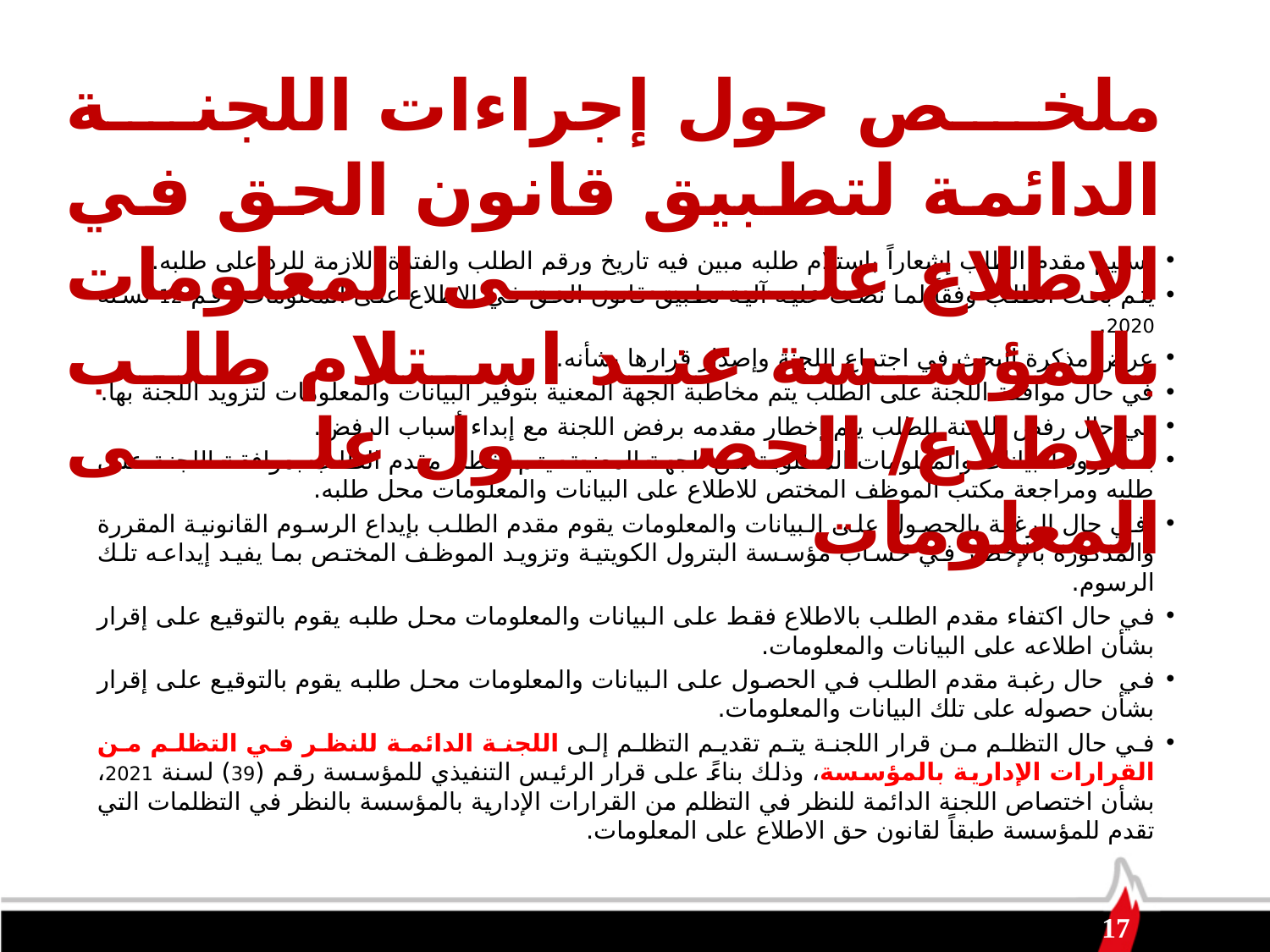

ملخص حول إجراءات اللجنة الدائمة لتطبيق قانون الحق في الاطلاع على المعلومات بالمؤسسة عند استلام طلب للاطلاع/ الحصول على المعلومات
تسليم مقدم الطلب إشعاراً باستلام طلبه مبين فيه تاريخ ورقم الطلب والفترة اللازمة للرد على طلبه.
يتم بحث الطلب وفقاً لما نصت عليه آلية تطبيق قانون الحق في الاطلاع على المعلومات رقم 12 لسنة 2020.
عرض مذكرة البحث في اجتماع اللجنة وإصدار قرارها بشأنه.
في حال موافقة اللجنة على الطلب يتم مخاطبة الجهة المعنية بتوفير البيانات والمعلومات لتزويد اللجنة بها.
في حال رفض اللجنة للطلب يتم إخطار مقدمه برفض اللجنة مع إبداء أسباب الرفض.
بعد ورود البيانات والمعلومات المطلوبة من الجهة المعنية، يتم إخطار مقدم الطلب بموافقة اللجنة على طلبه ومراجعة مكتب الموظف المختص للاطلاع على البيانات والمعلومات محل طلبه.
 في حال الرغبة بالحصول على البيانات والمعلومات يقوم مقدم الطلب بإيداع الرسوم القانونية المقررة والمذكورة بالإخطار في حساب مؤسسة البترول الكويتية وتزويد الموظف المختص بما يفيد إيداعه تلك الرسوم.
في حال اكتفاء مقدم الطلب بالاطلاع فقط على البيانات والمعلومات محل طلبه يقوم بالتوقيع على إقرار بشأن اطلاعه على البيانات والمعلومات.
في  حال رغبة مقدم الطلب في الحصول على البيانات والمعلومات محل طلبه يقوم بالتوقيع على إقرار بشأن حصوله على تلك البيانات والمعلومات.
في حال التظلم من قرار اللجنة يتم تقديم التظلم إلى اللجنة الدائمة للنظر في التظلم من القرارات الإدارية بالمؤسسة، وذلك بناءً على قرار الرئيس التنفيذي للمؤسسة رقم (39) لسنة 2021، بشأن اختصاص اللجنة الدائمة للنظر في التظلم من القرارات الإدارية بالمؤسسة بالنظر في التظلمات التي تقدم للمؤسسة طبقاً لقانون حق الاطلاع على المعلومات.
17